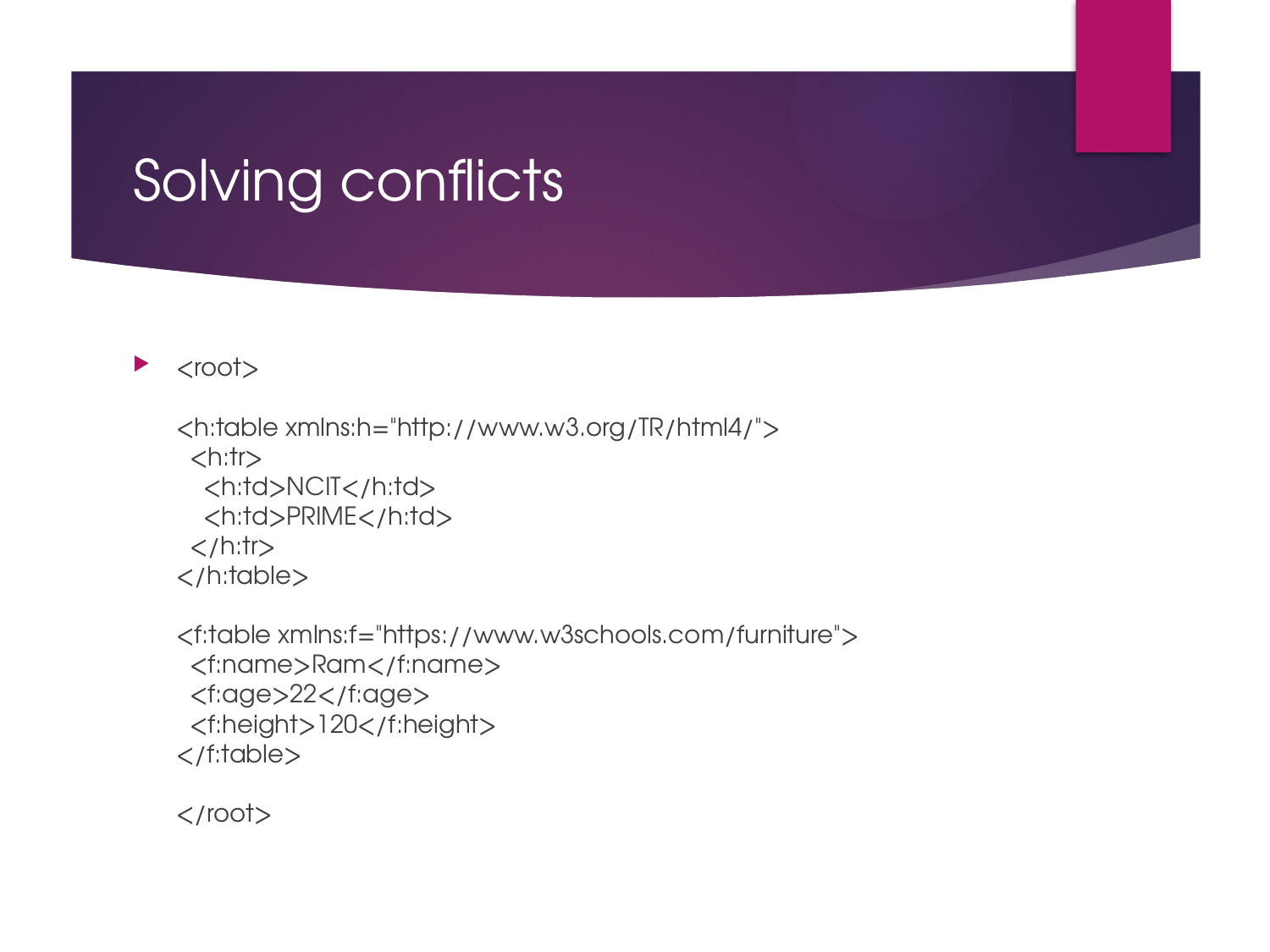

# Solving conflicts
<root>
<h:table xmlns:h="http://www.w3.org/TR/html4/">
  <h:tr>
    <h:td>NCIT</h:td>
    <h:td>PRIME</h:td>
  </h:tr>
</h:table>
<f:table xmlns:f="https://www.w3schools.com/furniture">
  <f:name>Ram</f:name>
  <f:age>22</f:age>
  <f:height>120</f:height>
</f:table>
</root>